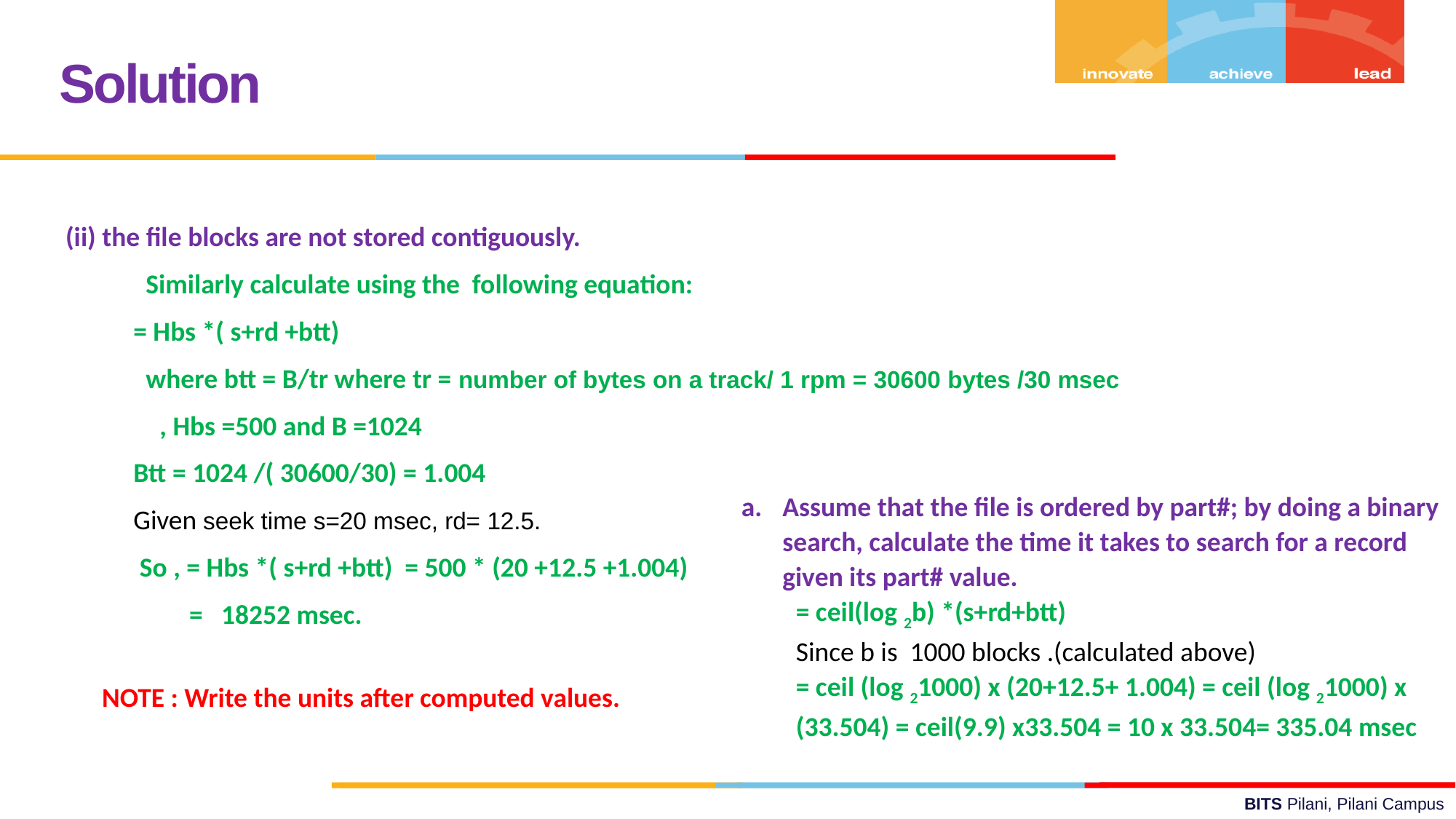

Solution
 (ii) the file blocks are not stored contiguously.
              Similarly calculate using the  following equation:
            = Hbs *( s+rd +btt)
              where btt = B/tr where tr = number of bytes on a track/ 1 rpm = 30600 bytes /30 msec
               , Hbs =500 and B =1024
            Btt = 1024 /( 30600/30) = 1.004
            Given seek time s=20 msec, rd= 12.5.
             So , = Hbs *( s+rd +btt)  = 500 * (20 +12.5 +1.004)
                     =   18252 msec.
Assume that the file is ordered by part#; by doing a binary search, calculate the time it takes to search for a record given its part# value.
= ceil(log 2b) *(s+rd+btt)
Since b is  1000 blocks .(calculated above)
= ceil (log 21000) x (20+12.5+ 1.004) = ceil (log 21000) x (33.504) = ceil(9.9) x33.504 = 10 x 33.504= 335.04 msec
NOTE : Write the units after computed values.